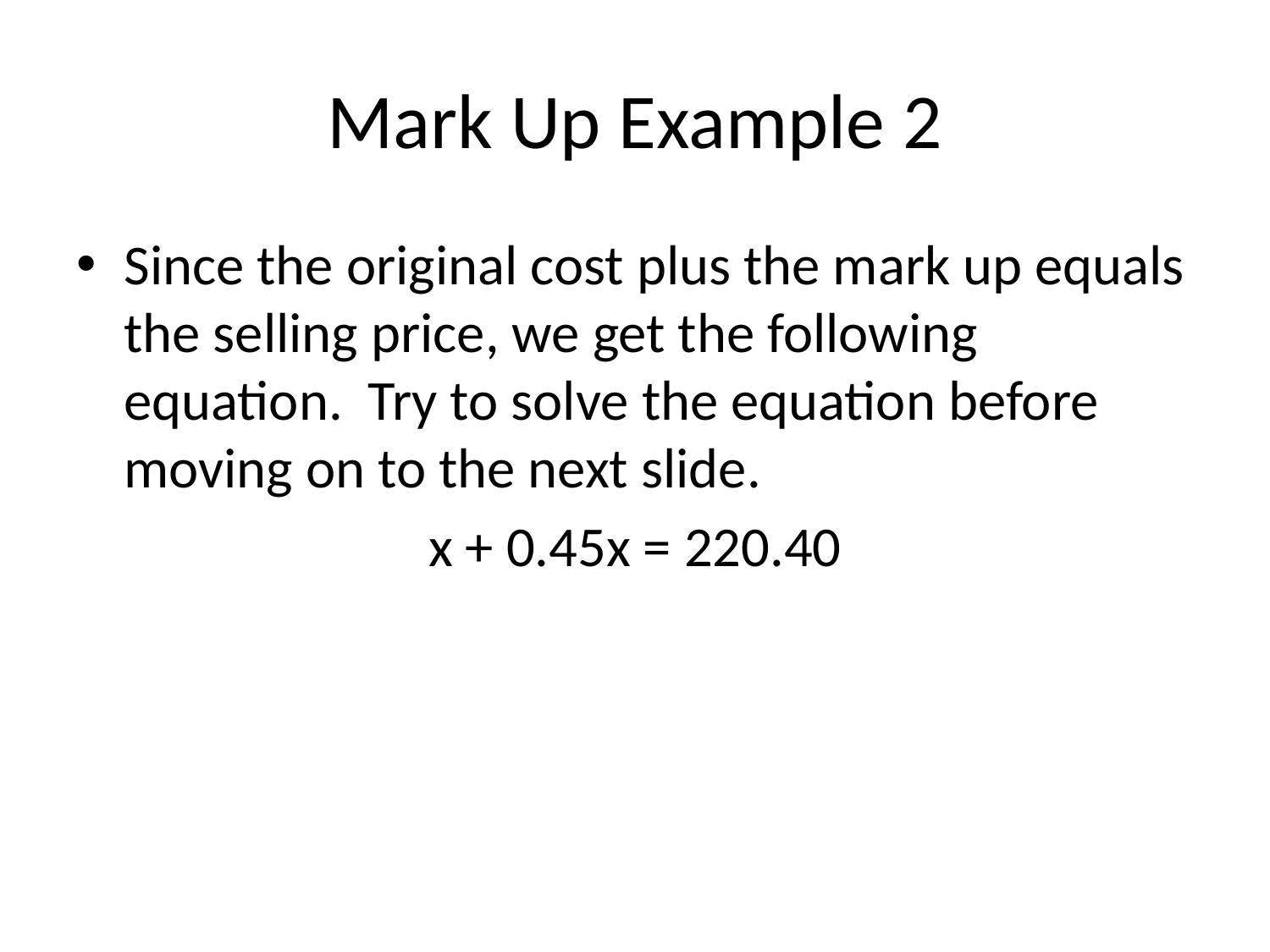

# Mark Up Example 2
Since the original cost plus the mark up equals the selling price, we get the following equation.  Try to solve the equation before moving on to the next slide.
x + 0.45x = 220.40